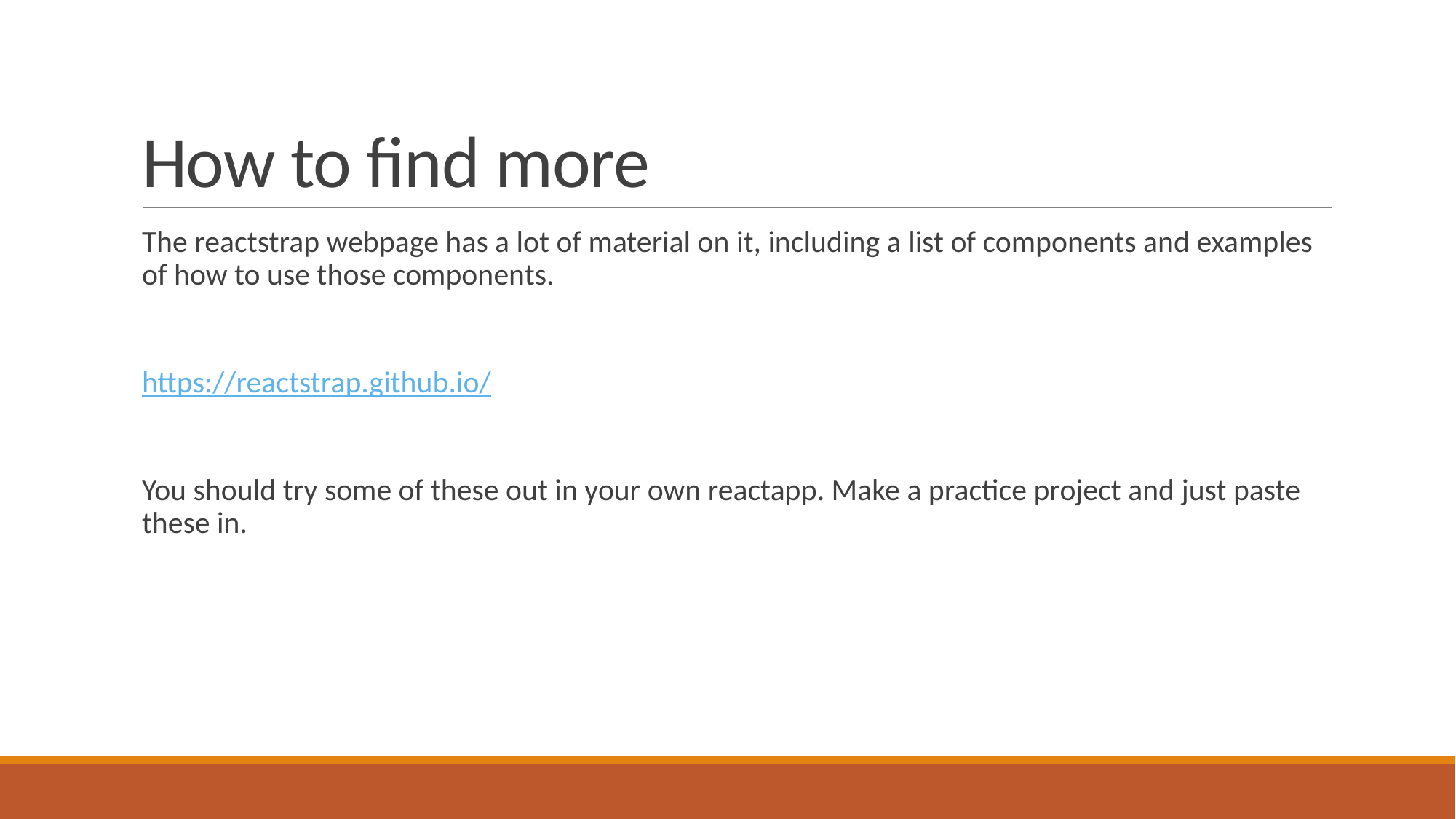

# How to find more
The reactstrap webpage has a lot of material on it, including a list of components and examples of how to use those components.

https://reactstrap.github.io/

You should try some of these out in your own reactapp. Make a practice project and just paste these in.